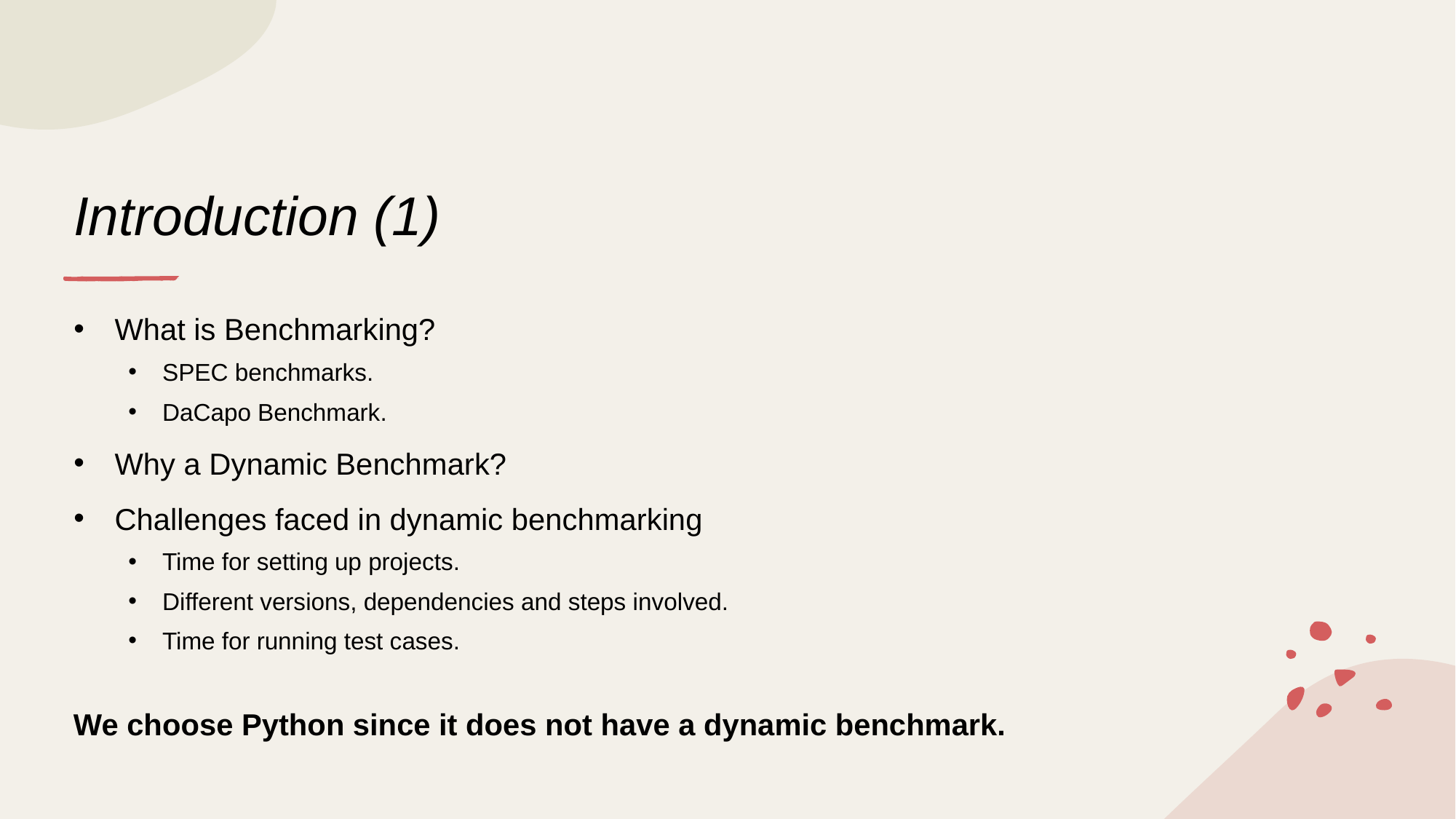

# Introduction (1)
What is Benchmarking?
SPEC benchmarks.
DaCapo Benchmark.
Why a Dynamic Benchmark?
Challenges faced in dynamic benchmarking
Time for setting up projects.
Different versions, dependencies and steps involved.
Time for running test cases.
We choose Python since it does not have a dynamic benchmark.